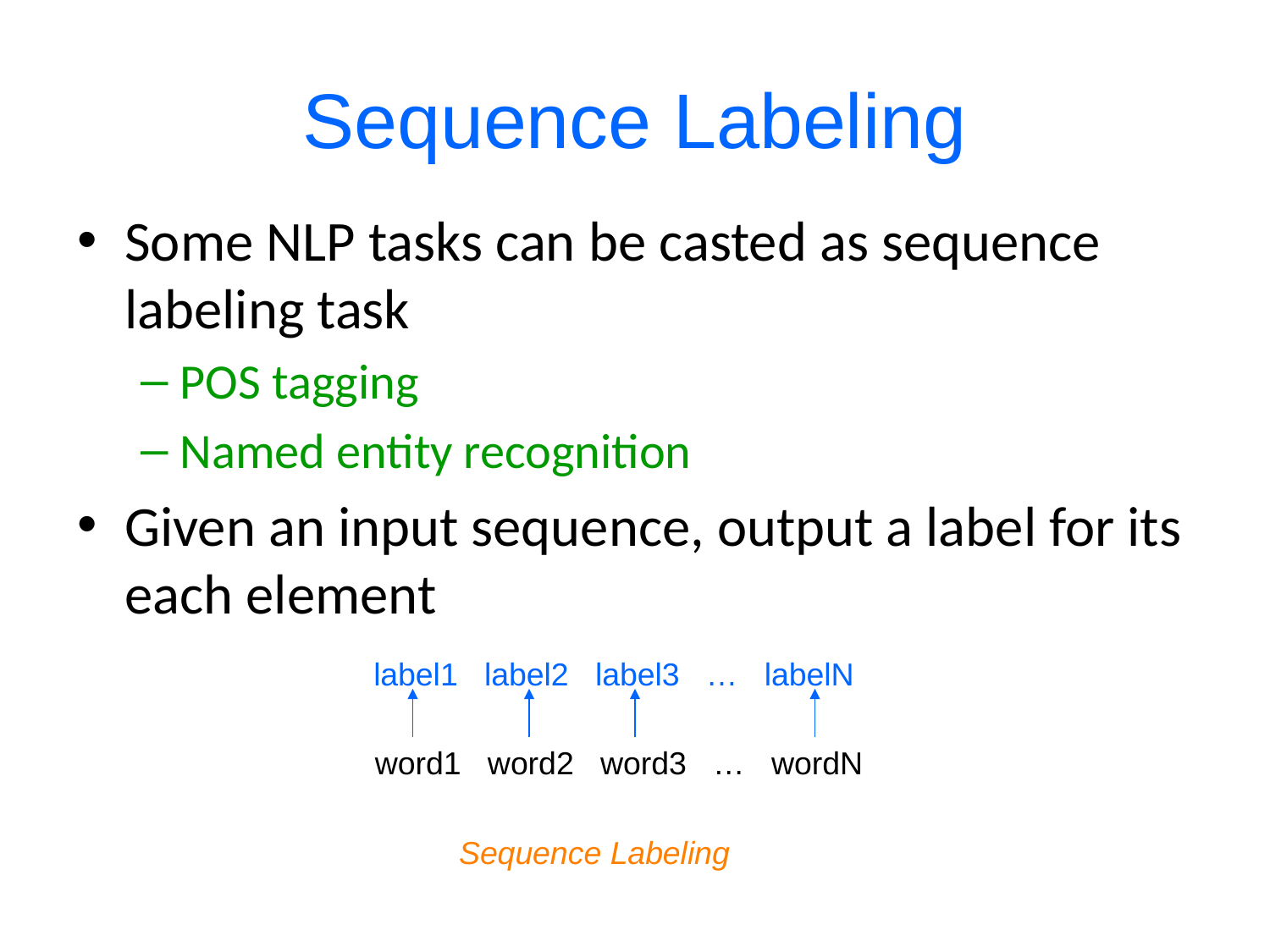

# Sequence Labeling
Some NLP tasks can be casted as sequence labeling task
POS tagging
Named entity recognition
Given an input sequence, output a label for its each element
label1   label2   label3   …   labelN
word1   word2   word3   …   wordN
Sequence Labeling